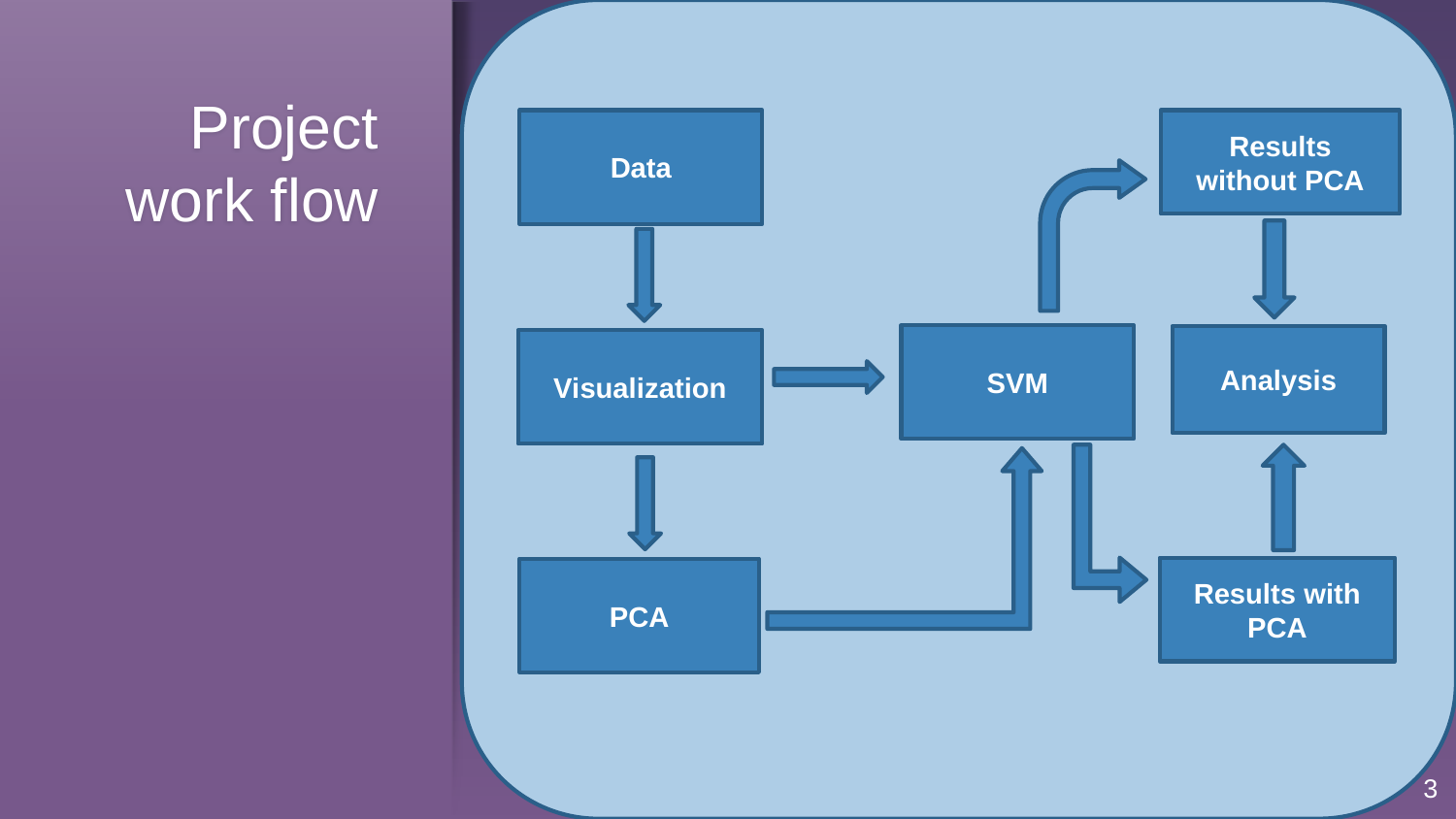

# Project work flow
Data
Visualization
PCA
Results without PCA

SVM
Analysis

Results with PCA

3